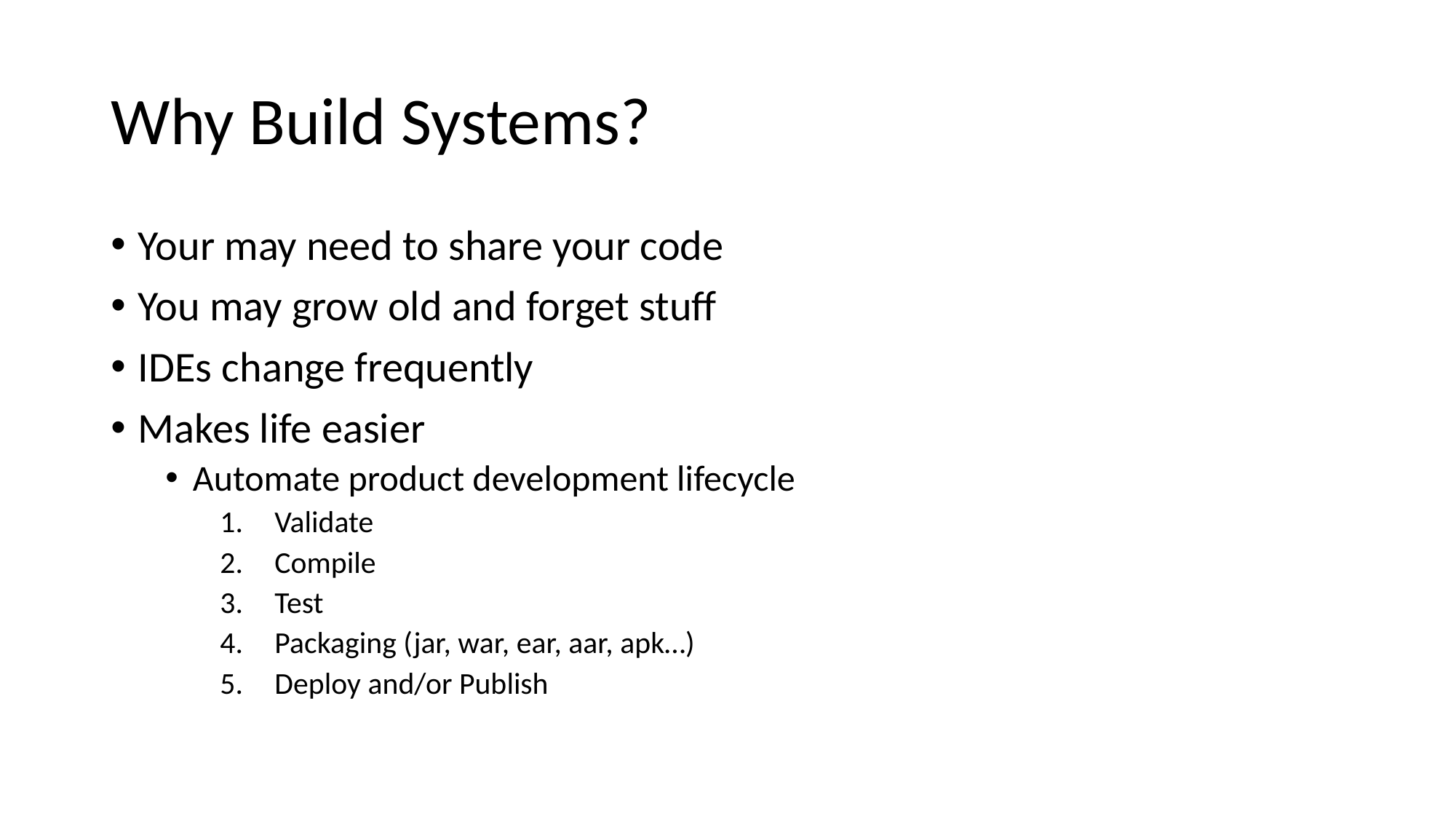

# Why Build Systems?
Your may need to share your code
You may grow old and forget stuff
IDEs change frequently
Makes life easier
Automate product development lifecycle
Validate
Compile
Test
Packaging (jar, war, ear, aar, apk…)
Deploy and/or Publish